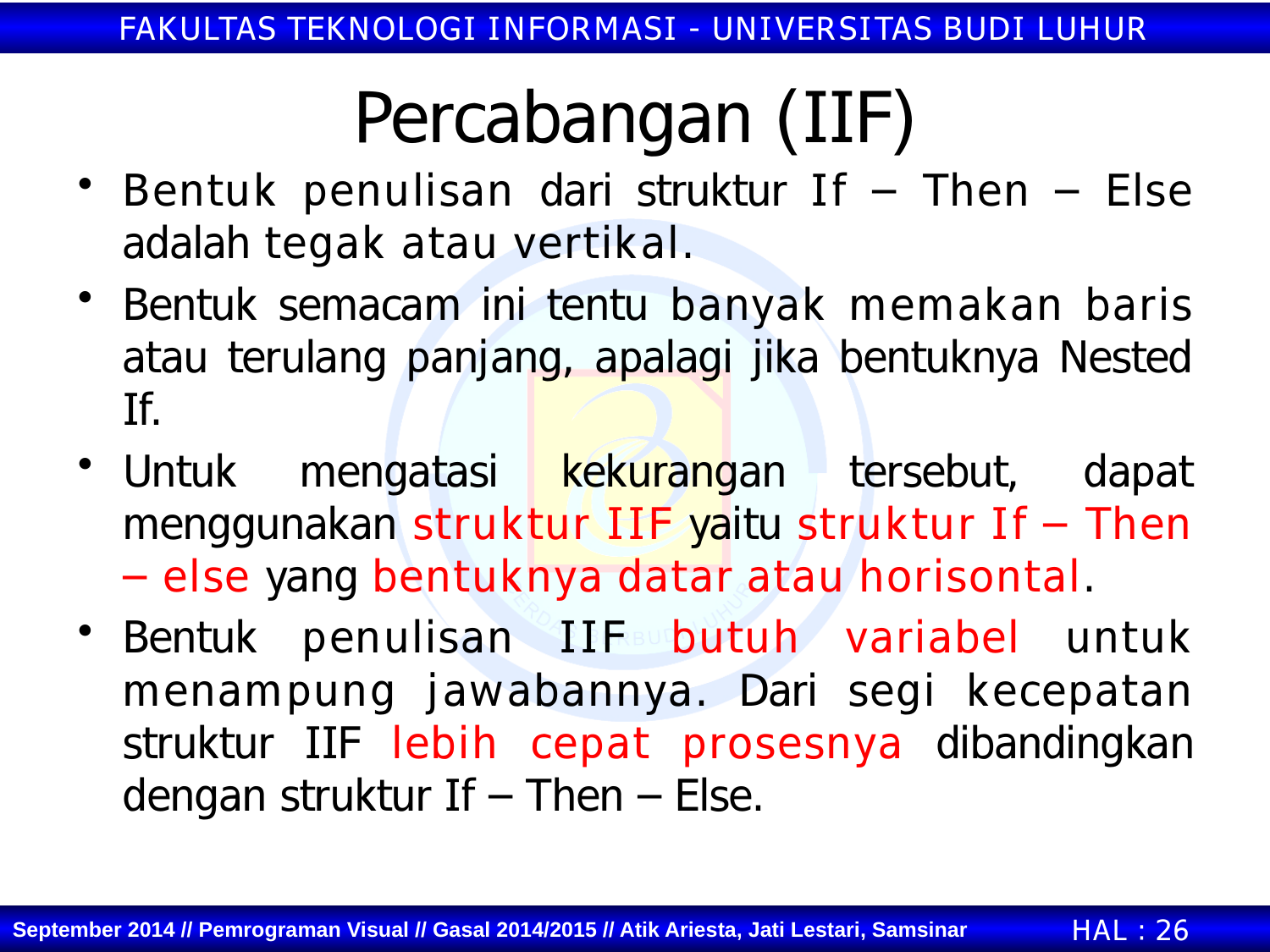

# Percabangan (IIF)
Bentuk penulisan dari struktur If – Then – Else adalah tegak atau vertikal.
Bentuk semacam ini tentu banyak memakan baris atau terulang panjang, apalagi jika bentuknya Nested If.
Untuk mengatasi kekurangan tersebut, dapat menggunakan struktur IIF yaitu struktur If – Then – else yang bentuknya datar atau horisontal.
Bentuk penulisan IIF butuh variabel untuk menampung jawabannya. Dari segi kecepatan struktur IIF lebih cepat prosesnya dibandingkan dengan struktur If – Then – Else.